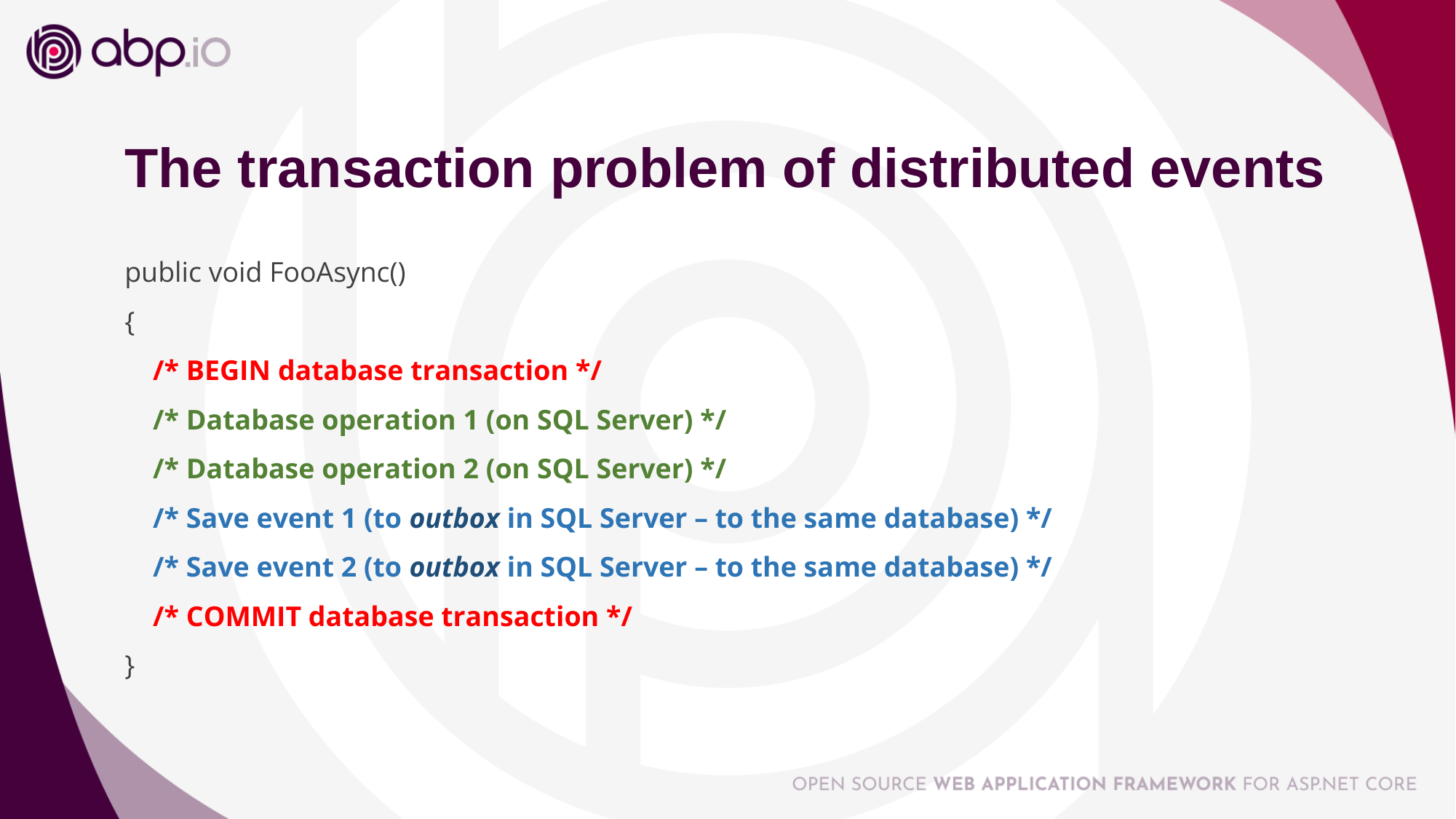

# The transaction problem of distributed events
public void FooAsync()
{
    /* BEGIN database transaction */
    /* Database operation 1 (on SQL Server) */
    /* Database operation 2 (on SQL Server) */
    /* Save event 1 (to outbox in SQL Server – to the same database) */
    /* Save event 2 (to outbox in SQL Server – to the same database) */
    /* COMMIT database transaction */
}